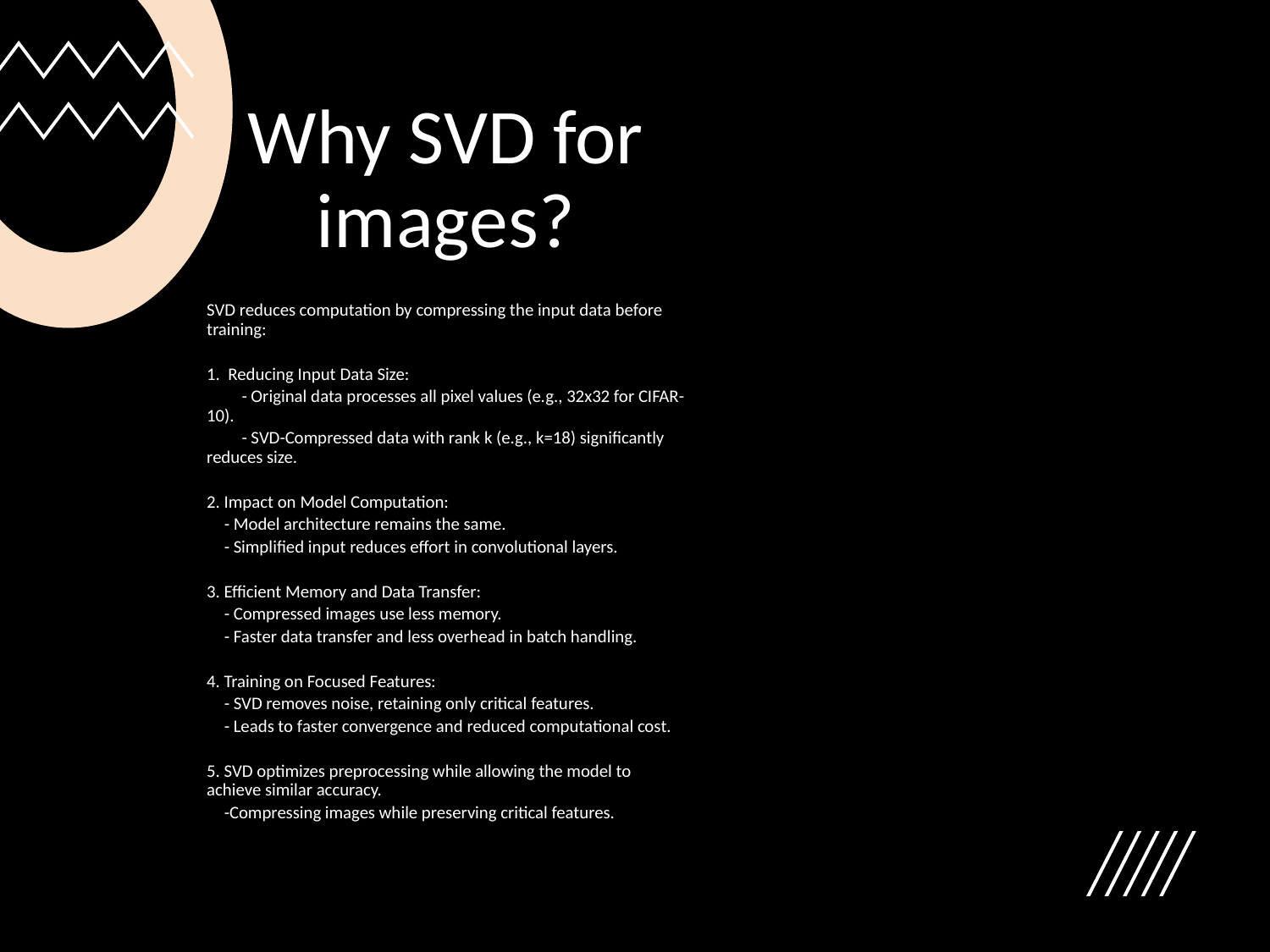

# Why SVD for images?

SVD reduces computation by compressing the input data before training:

1.  Reducing Input Data Size:
  - Original data processes all pixel values (e.g., 32x32 for CIFAR-10).
  - SVD-Compressed data with rank k (e.g., k=18) significantly reduces size.

2. Impact on Model Computation:
 - Model architecture remains the same.
 - Simplified input reduces effort in convolutional layers.

3. Efficient Memory and Data Transfer:
 - Compressed images use less memory.
 - Faster data transfer and less overhead in batch handling.

4. Training on Focused Features:
 - SVD removes noise, retaining only critical features.
 - Leads to faster convergence and reduced computational cost.

5. SVD optimizes preprocessing while allowing the model to achieve similar accuracy.
 -Compressing images while preserving critical features.